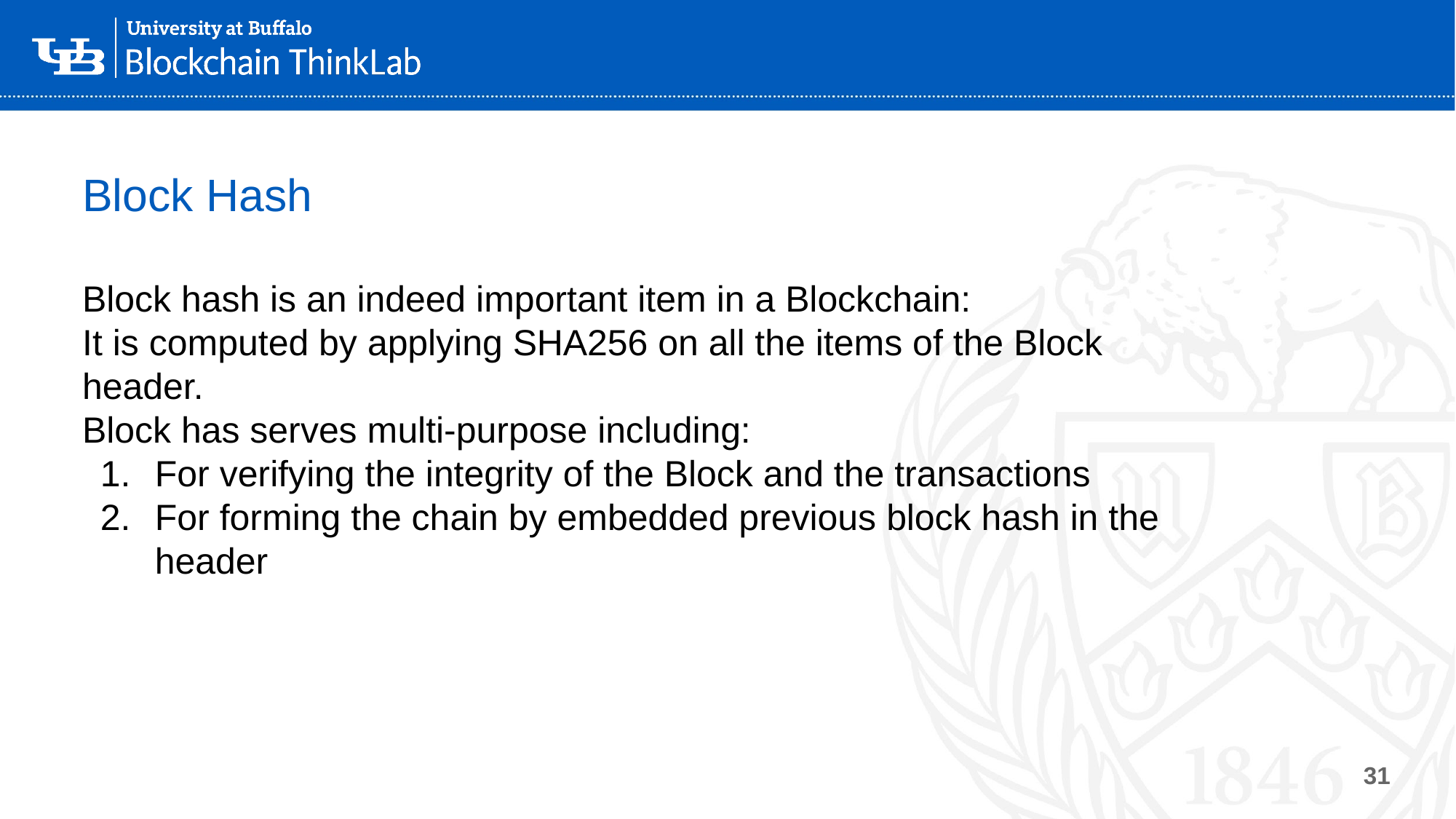

# Block Hash
Block hash is an indeed important item in a Blockchain:
It is computed by applying SHA256 on all the items of the Block header.
Block has serves multi-purpose including:
For verifying the integrity of the Block and the transactions
For forming the chain by embedded previous block hash in the header